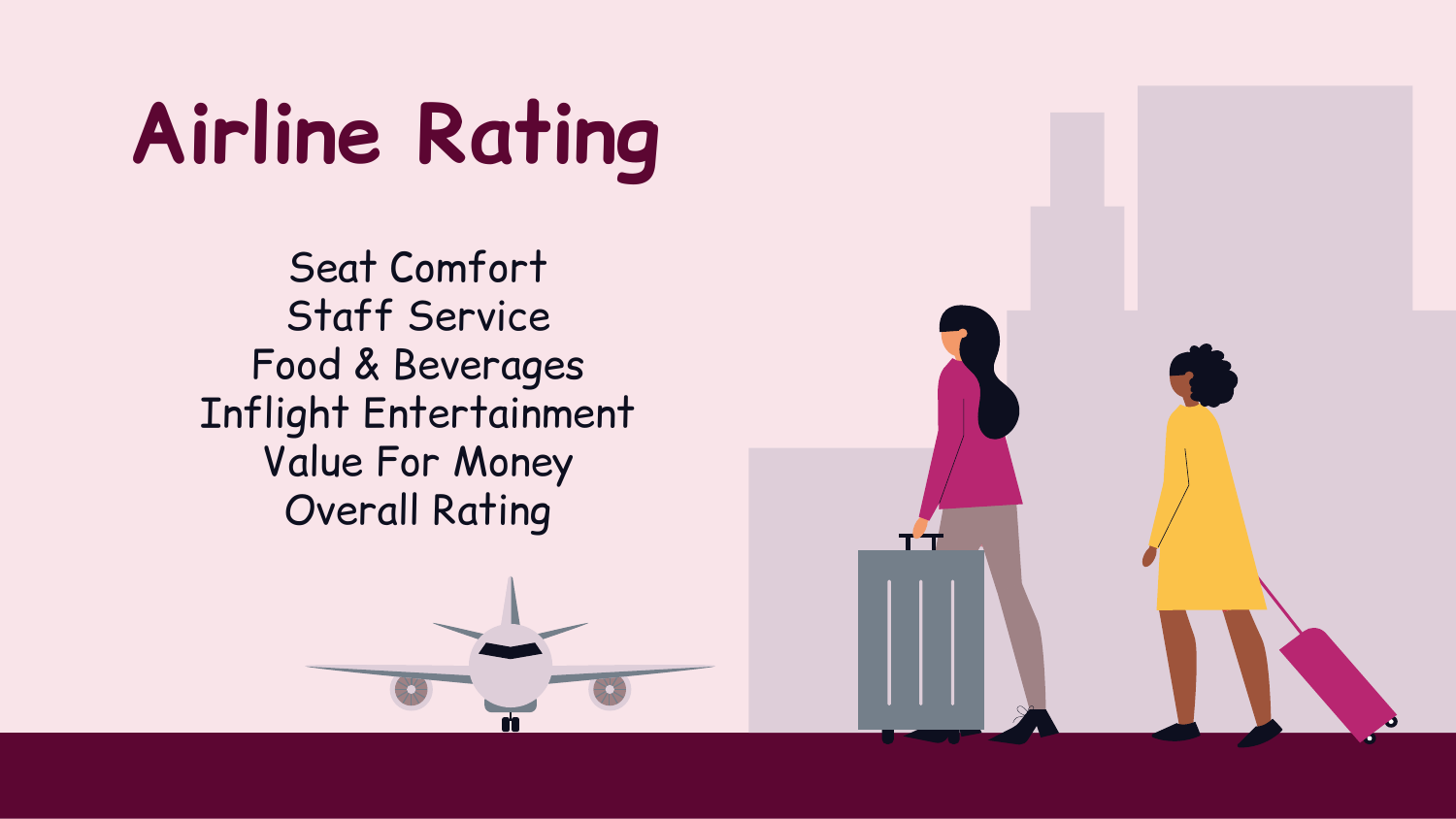

Airline Rating
# Seat Comfort Staff Service Food & Beverages Inflight Entertainment Value For Money Overall Rating